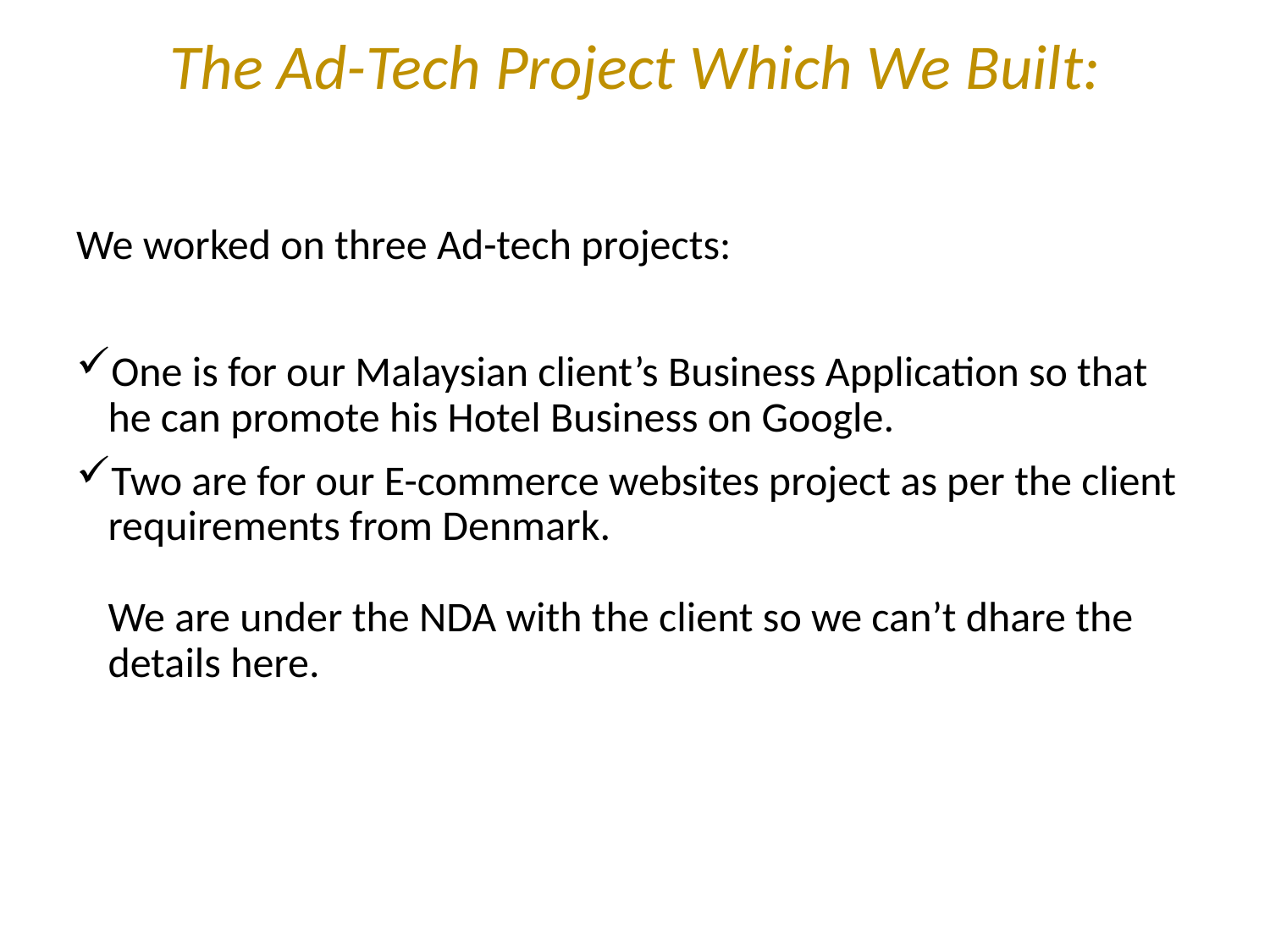

# The Ad-Tech Project Which We Built:

We worked on three Ad-tech projects:

One is for our Malaysian client’s Business Application so that he can promote his Hotel Business on Google.
Two are for our E-commerce websites project as per the client requirements from Denmark.
We are under the NDA with the client so we can’t dhare the details here.